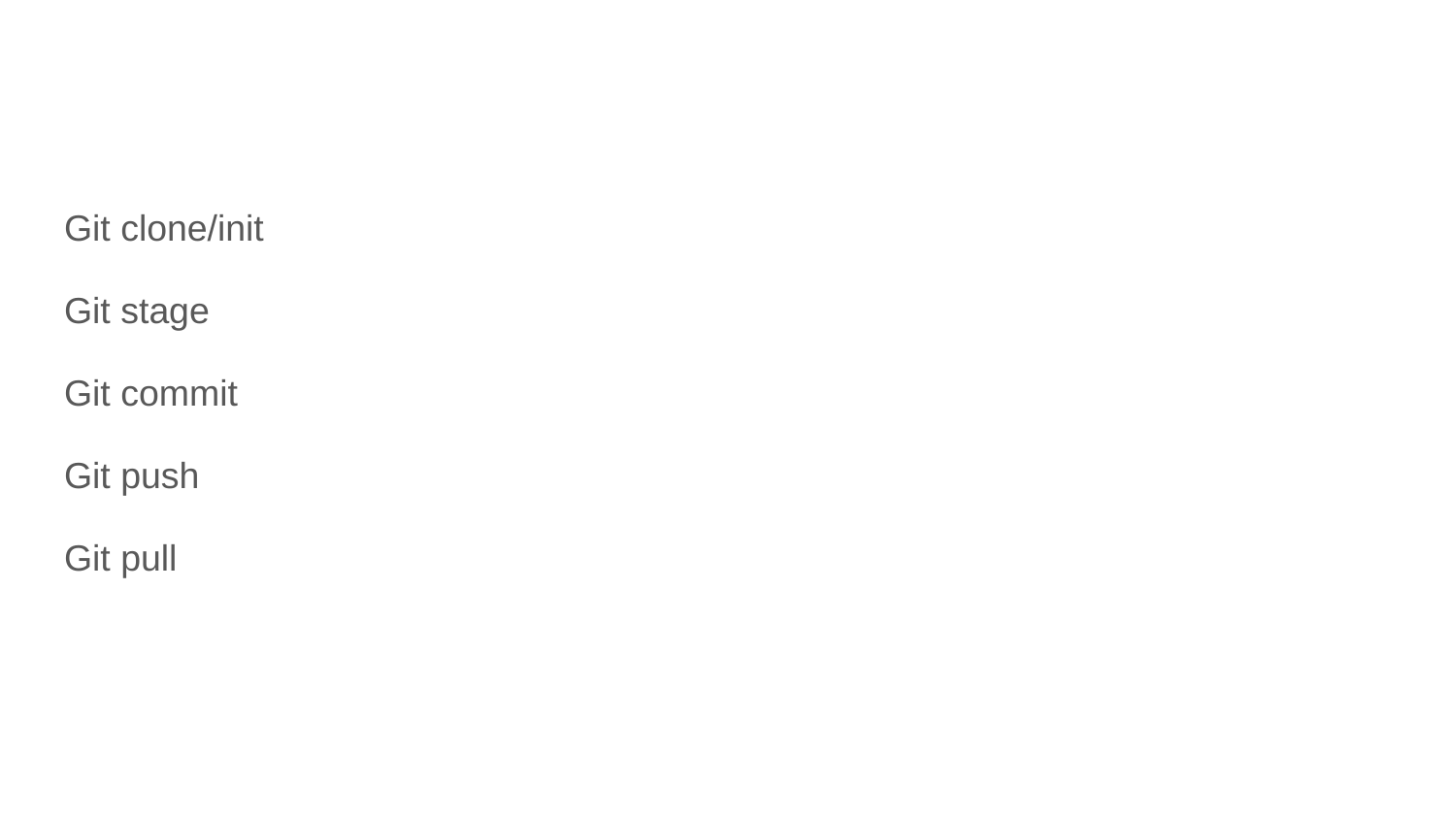

Git clone/init
Git stage
Git commit
Git push
Git pull